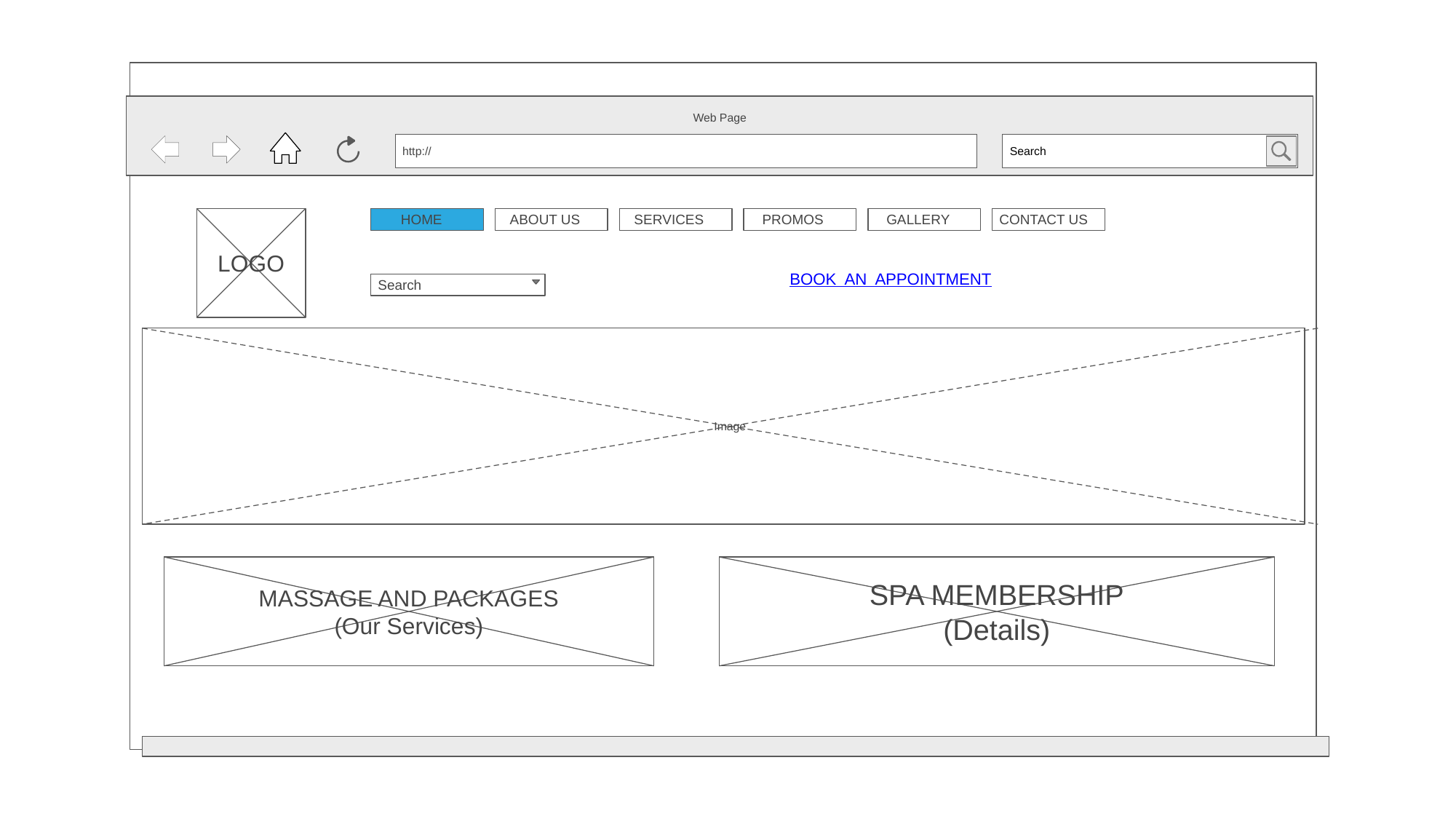

Web Page

http://
Search

LOGO
      HOME
  ABOUT US
  SERVICES
   PROMOS
   GALLERY
CONTACT US
BOOK  AN  APPOINTMENT

Search

Image

MASSAGE AND PACKAGES
(Our Services)
SPA MEMBERSHIP
(Details)